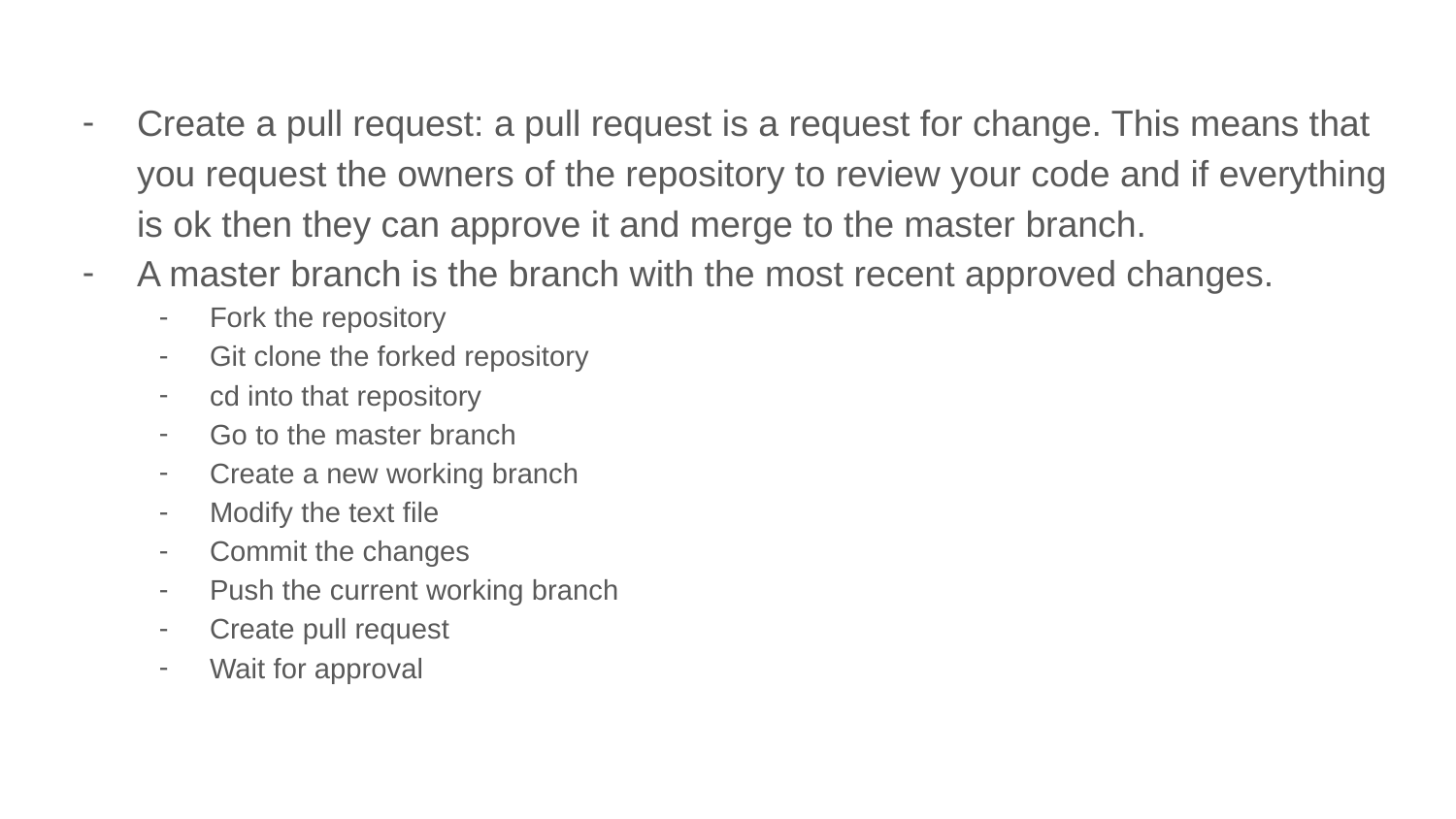

Create a pull request: a pull request is a request for change. This means that you request the owners of the repository to review your code and if everything is ok then they can approve it and merge to the master branch.
A master branch is the branch with the most recent approved changes.
Fork the repository
Git clone the forked repository
cd into that repository
Go to the master branch
Create a new working branch
Modify the text file
Commit the changes
Push the current working branch
Create pull request
Wait for approval